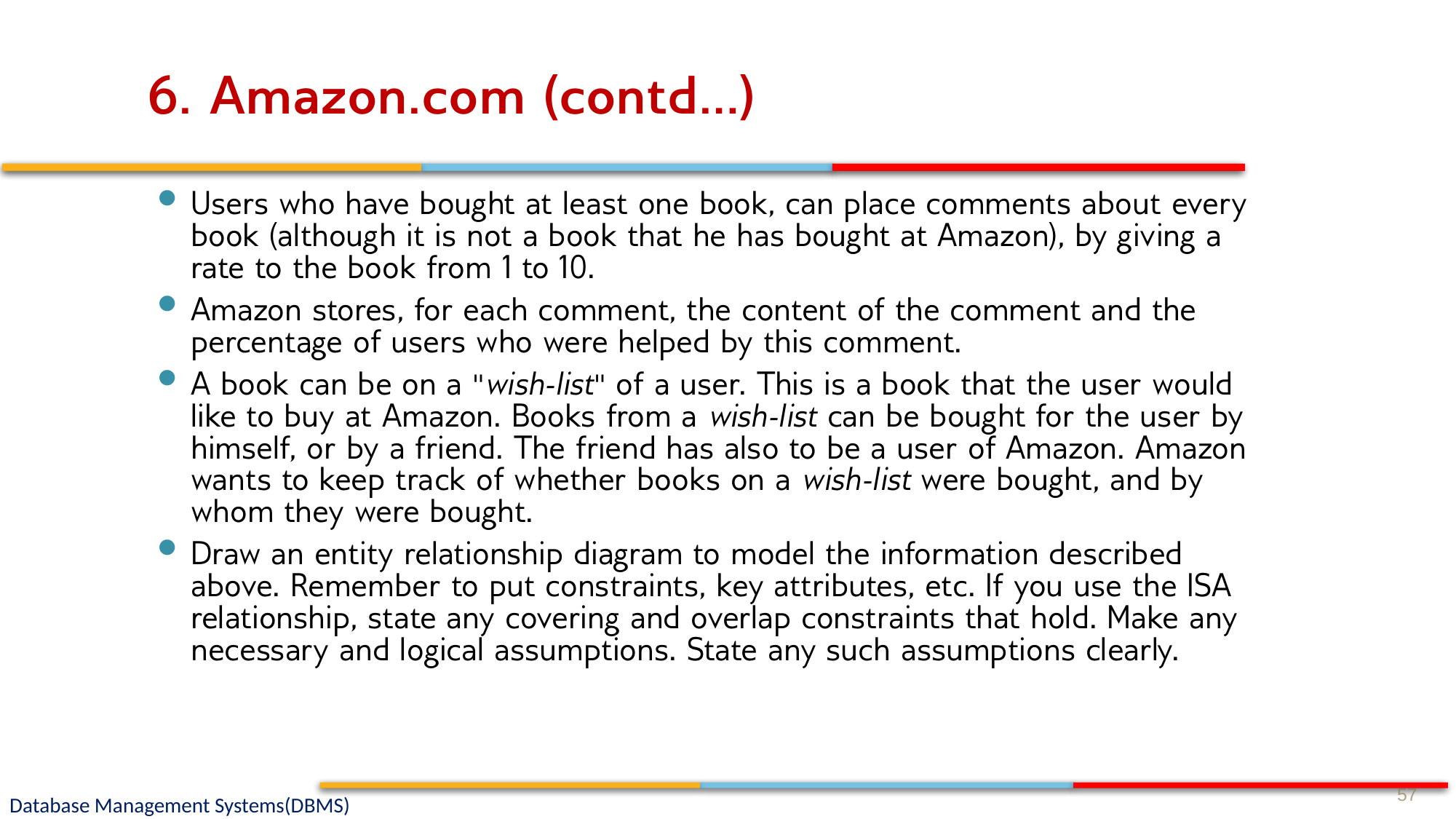

# 6. Amazon.com (contd…)

Users who have bought at least one book, can place comments about every book (although it is not a book that he has bought at Amazon), by giving a rate to the book from 1 to 10.
Amazon stores, for each comment, the content of the comment and the percentage of users who were helped by this comment.
A book can be on a "wish-list" of a user. This is a book that the user would like to buy at Amazon. Books from a wish-list can be bought for the user by himself, or by a friend. The friend has also to be a user of Amazon. Amazon wants to keep track of whether books on a wish-list were bought, and by whom they were bought.
Draw an entity relationship diagram to model the information described above. Remember to put constraints, key attributes, etc. If you use the ISA relationship, state any covering and overlap constraints that hold. Make any necessary and logical assumptions. State any such assumptions clearly.

57

Database Management Systems(DBMS)